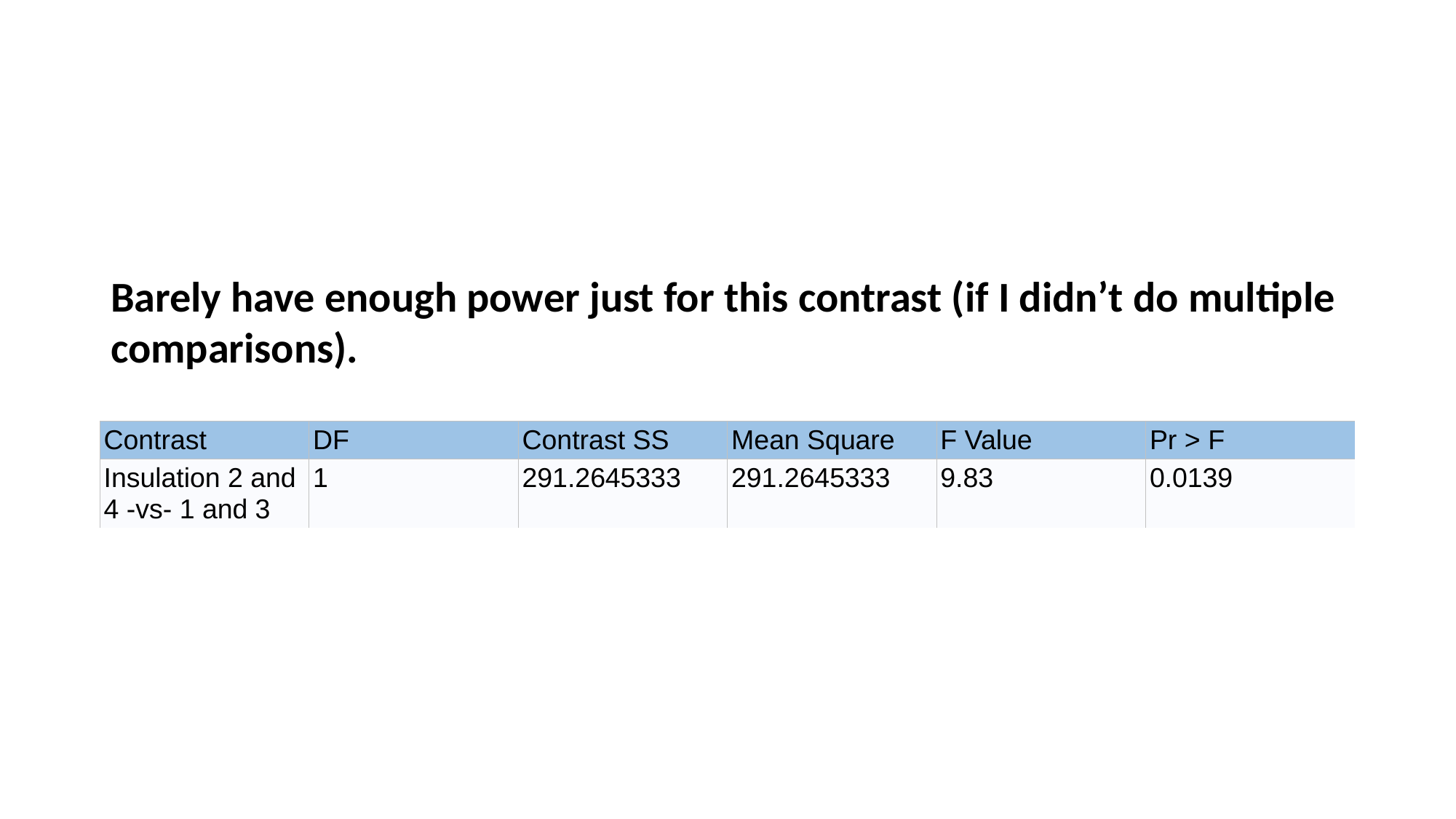

Barely have enough power just for this contrast (if I didn’t do multiple comparisons).
| Contrast | DF | Contrast SS | Mean Square | F Value | Pr > F |
| --- | --- | --- | --- | --- | --- |
| Insulation 2 and 4 -vs- 1 and 3 | 1 | 291.2645333 | 291.2645333 | 9.83 | 0.0139 |